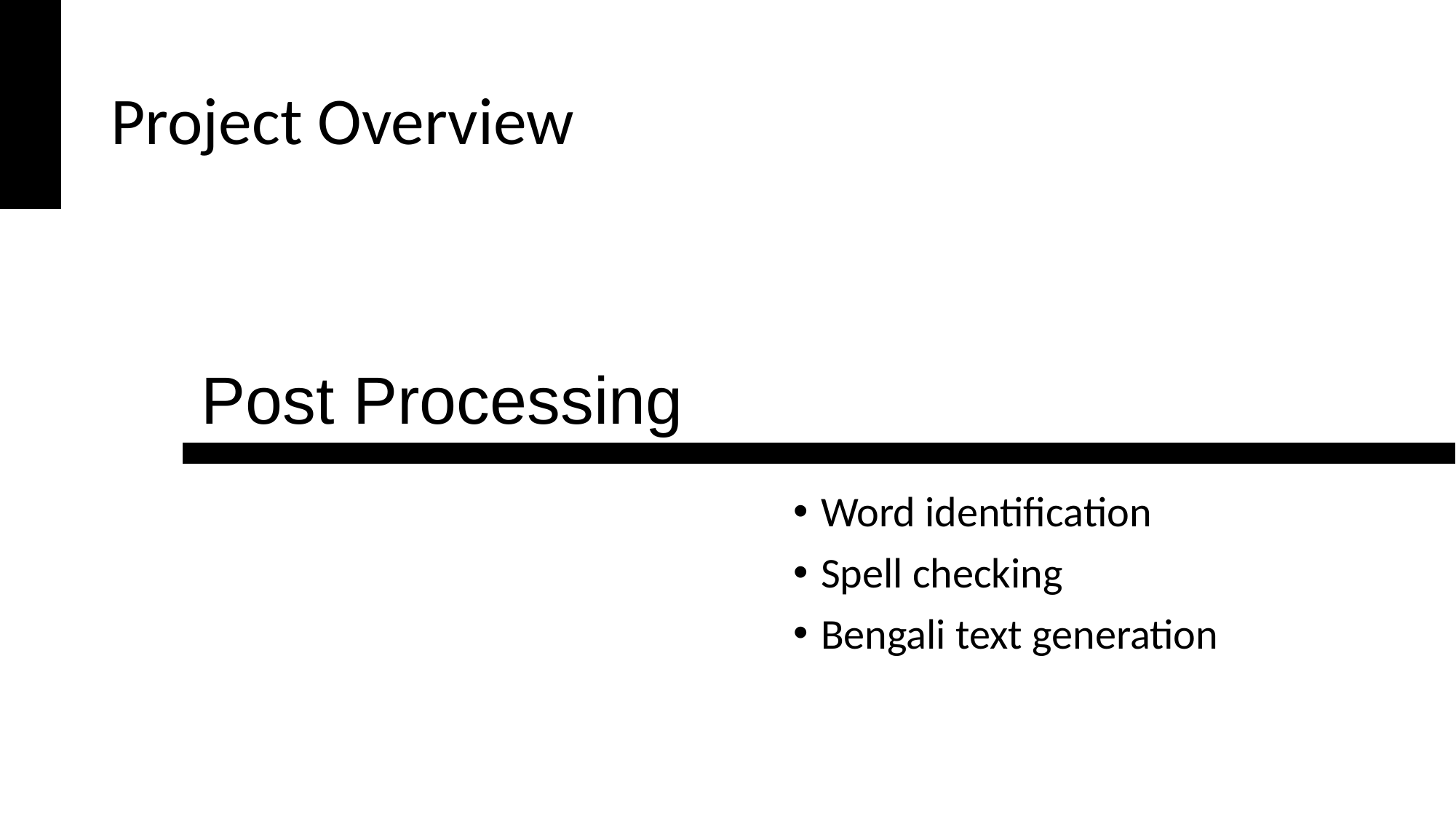

# Project Overview
Post Processing

Word identification
Spell checking
Bengali text generation